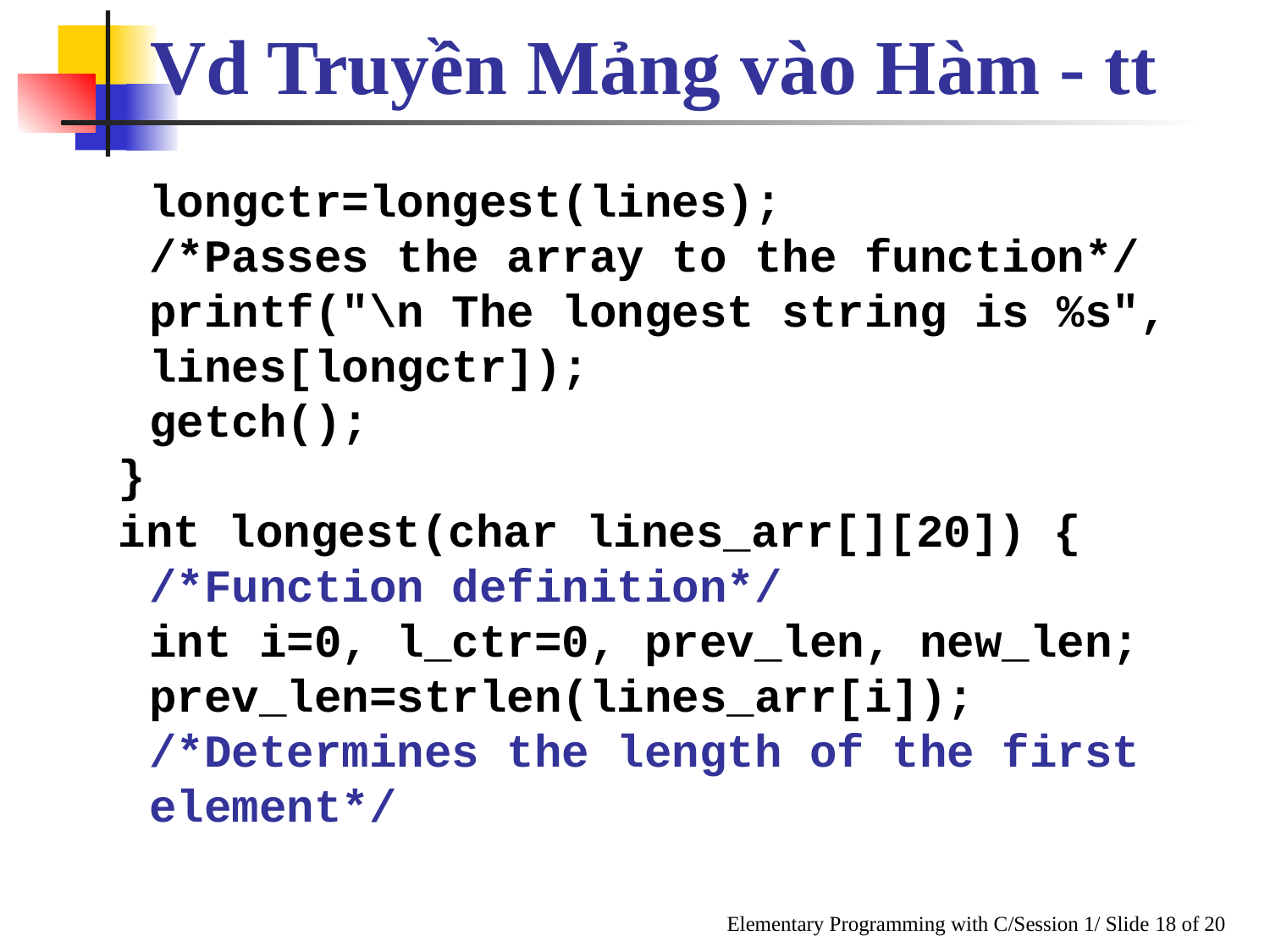

Vd Truyền Mảng vào Hàm - tt
	longctr=longest(lines);
	/*Passes the array to the function*/
	printf("\n The longest string is %s", lines[longctr]);
	getch();
}
int longest(char lines_arr[][20]) {
	/*Function definition*/
	int i=0, l_ctr=0, prev_len, new_len;
	prev_len=strlen(lines_arr[i]);
	/*Determines the length of the first element*/
Elementary Programming with C/Session 1/ Slide 18 of 20